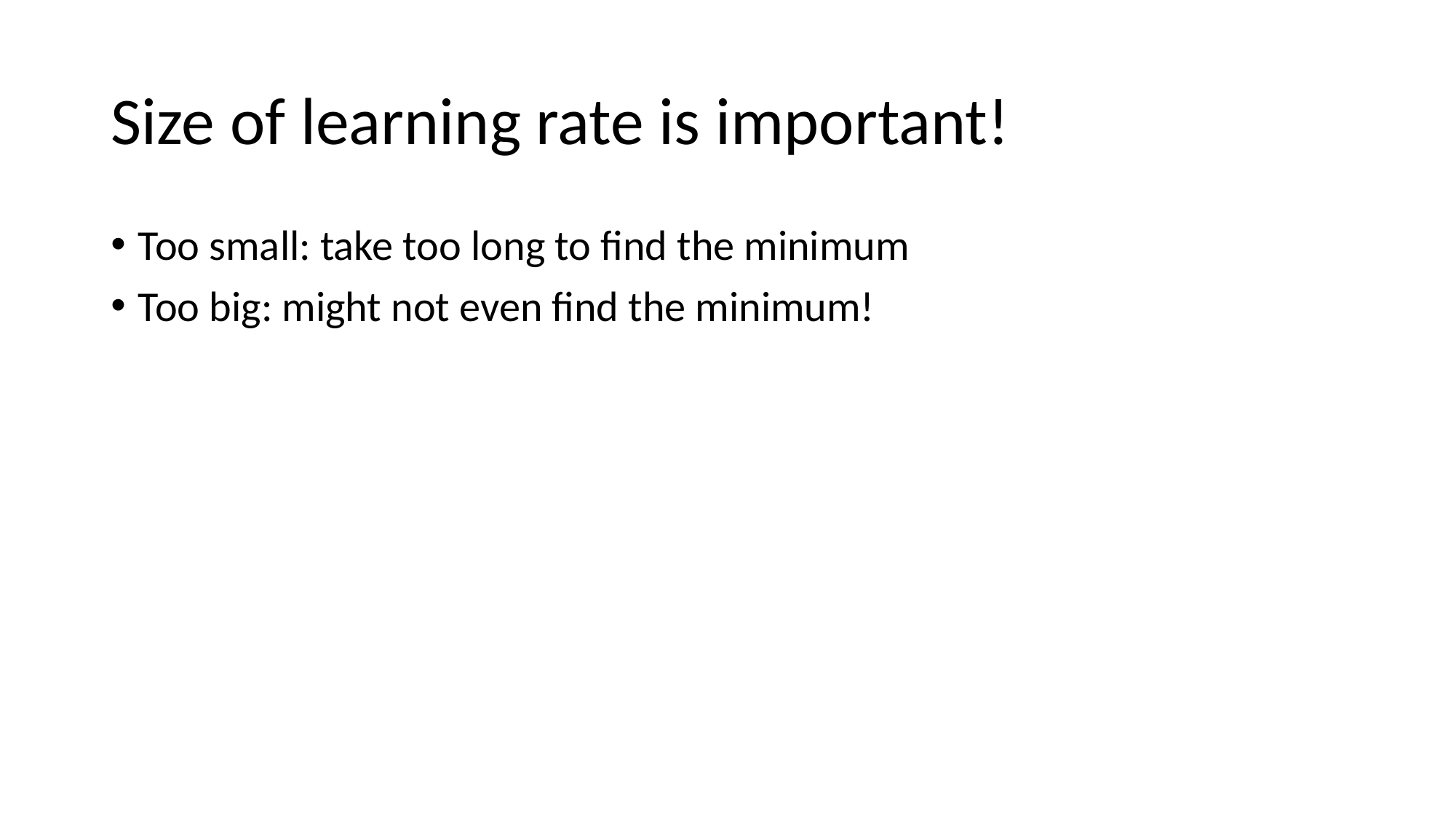

# Size of learning rate is important!
Too small: take too long to find the minimum
Too big: might not even find the minimum!